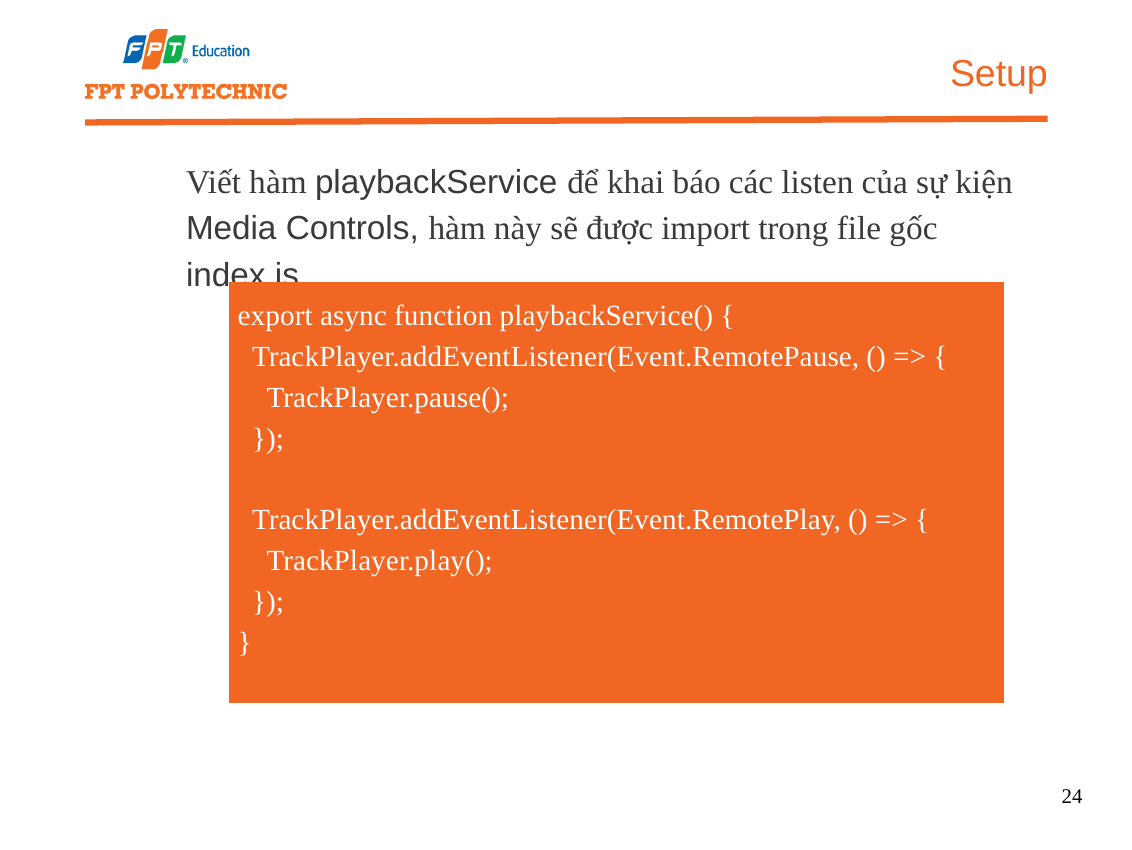

Setup

Viết hàm playbackService để khai báo các listen của sự kiện Media Controls, hàm này sẽ được import trong file gốc index.js

export async function playbackService() {
  TrackPlayer.addEventListener(Event.RemotePause, () => {
    TrackPlayer.pause();
  });

  TrackPlayer.addEventListener(Event.RemotePlay, () => {
    TrackPlayer.play();
  });
}
24